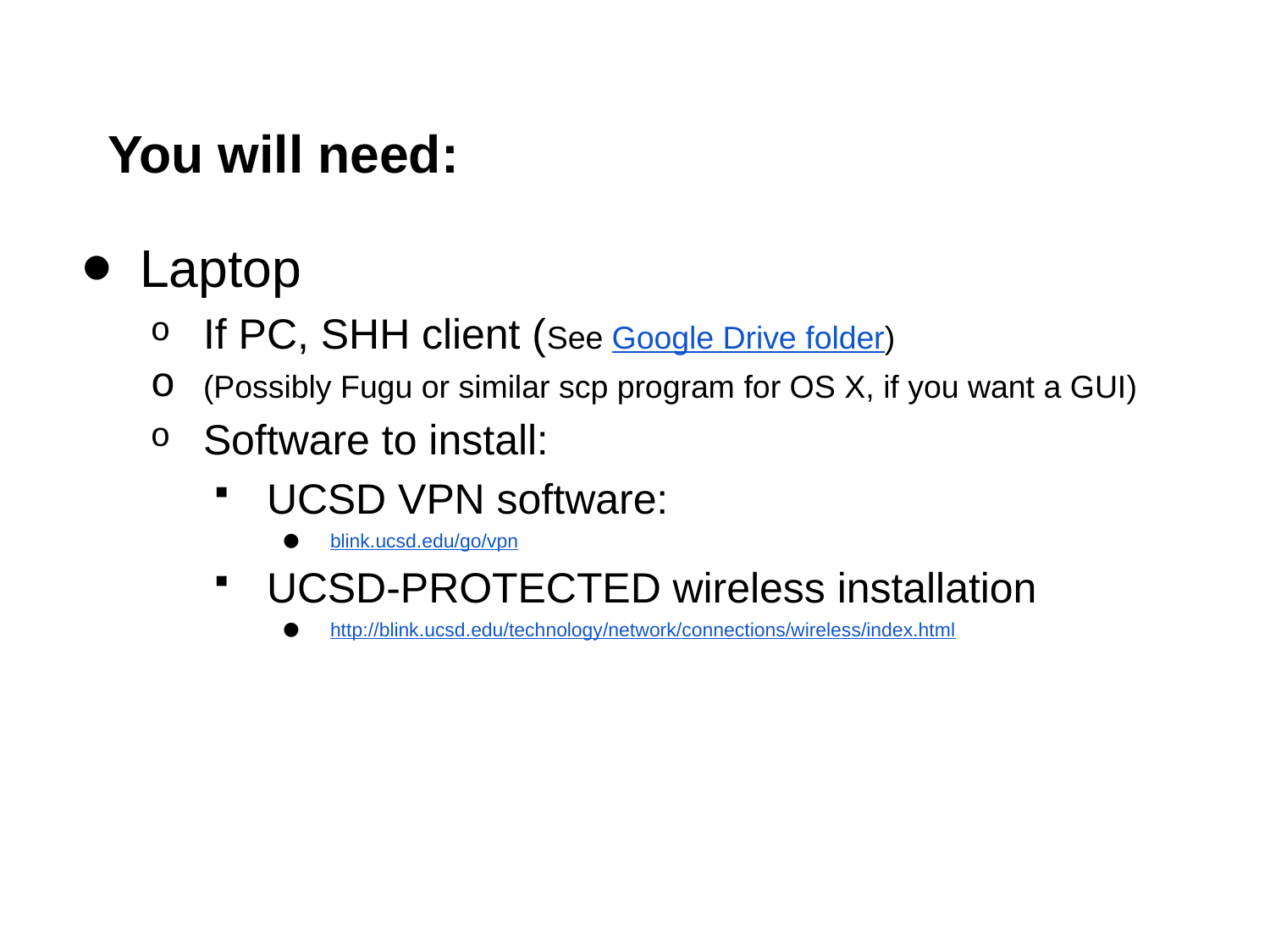

# You will need:
Laptop
If PC, SHH client (See Google Drive folder)
(Possibly Fugu or similar scp program for OS X, if you want a GUI)
Software to install:
UCSD VPN software:
blink.ucsd.edu/go/vpn
UCSD-PROTECTED wireless installation
http://blink.ucsd.edu/technology/network/connections/wireless/index.html